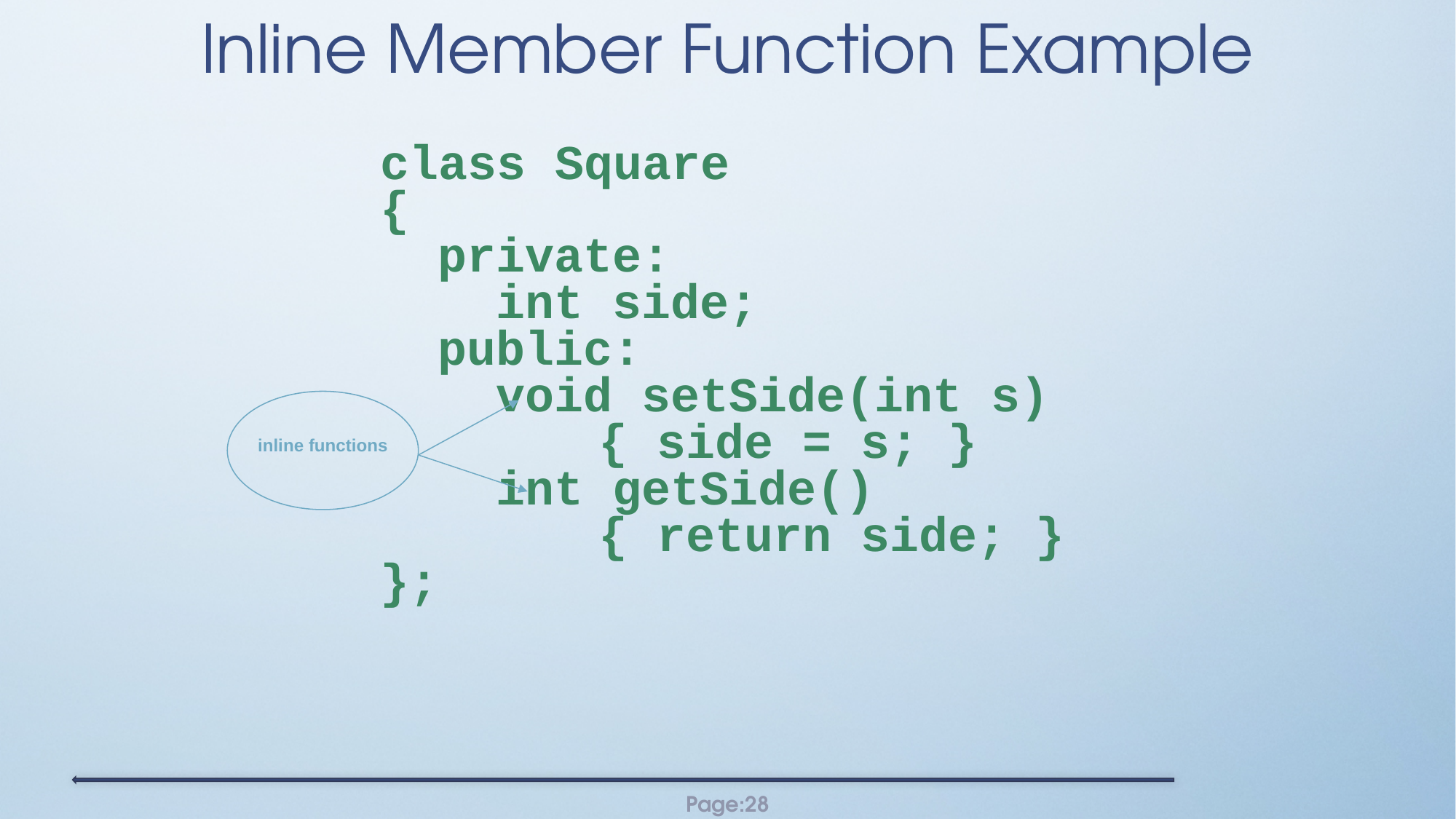

# Inline Member Function Example
     class Square
     {
       private:
         int side;
       public:
         void setSide(int s)
	        	{ side = s; }
         int getSide()
	        	{ return side; }
     };

inline functions